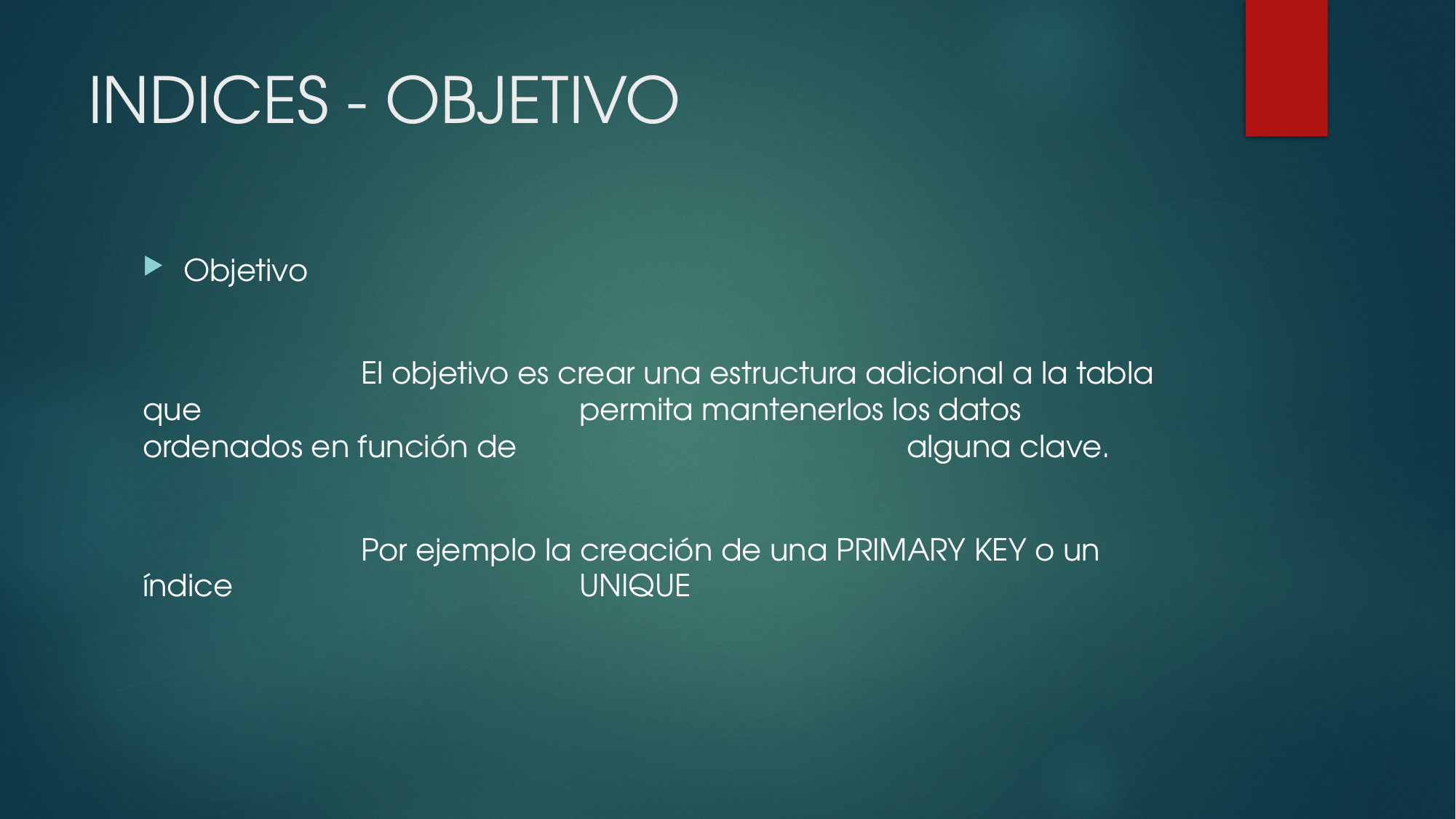

# INDICES - OBJETIVO
Objetivo

		El objetivo es crear una estructura adicional a la tabla que 				permita mantenerlos los datos ordenados en función de 				alguna clave.

		Por ejemplo la creación de una PRIMARY KEY o un índice 				UNIQUE